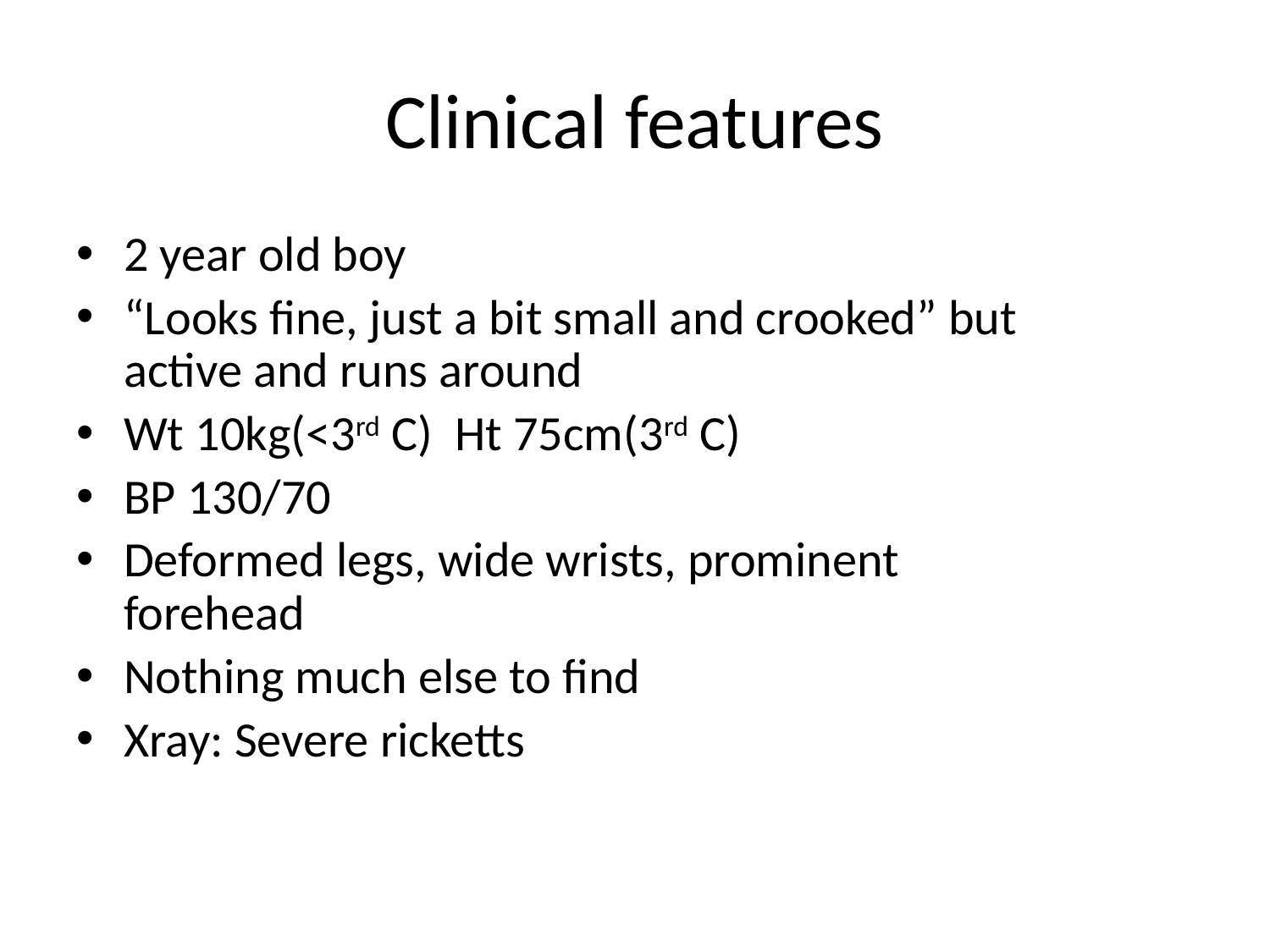

# Clinical features
2 year old boy
“Looks fine, just a bit small and crooked” but active and runs around
Wt 10kg(<3rd C)  Ht 75cm(3rd C)
BP 130/70
Deformed legs, wide wrists, prominent forehead
Nothing much else to find
Xray: Severe ricketts